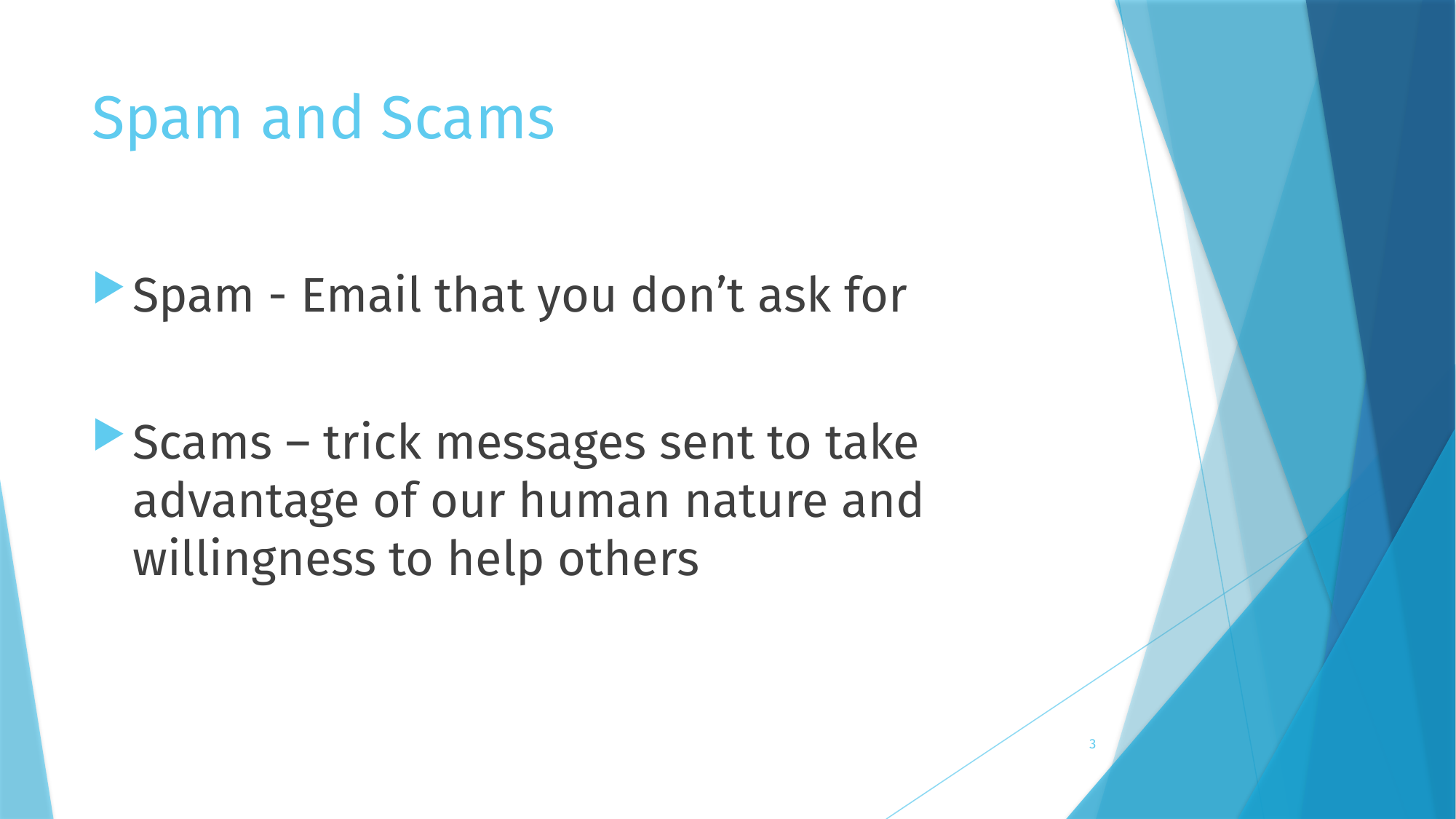

# Spam and Scams
Spam - Email that you don’t ask for

Scams – trick messages sent to take advantage of our human nature and willingness to help others
3